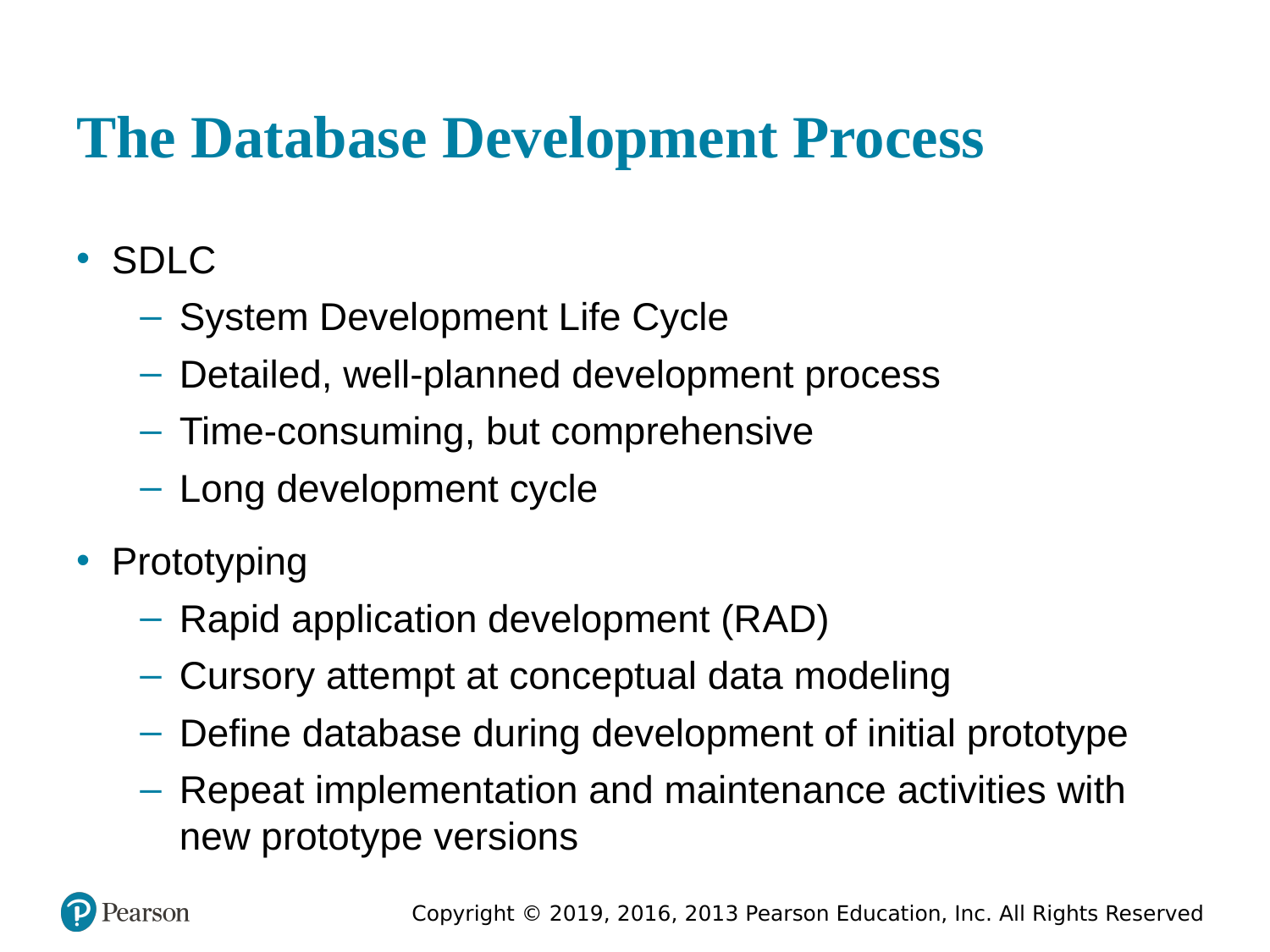

# The Database Development Process
S D L C
System Development Life Cycle
Detailed, well-planned development process
Time-consuming, but comprehensive
Long development cycle
Prototyping
Rapid application development (R A D)
Cursory attempt at conceptual data modeling
Define database during development of initial prototype
Repeat implementation and maintenance activities with new prototype versions